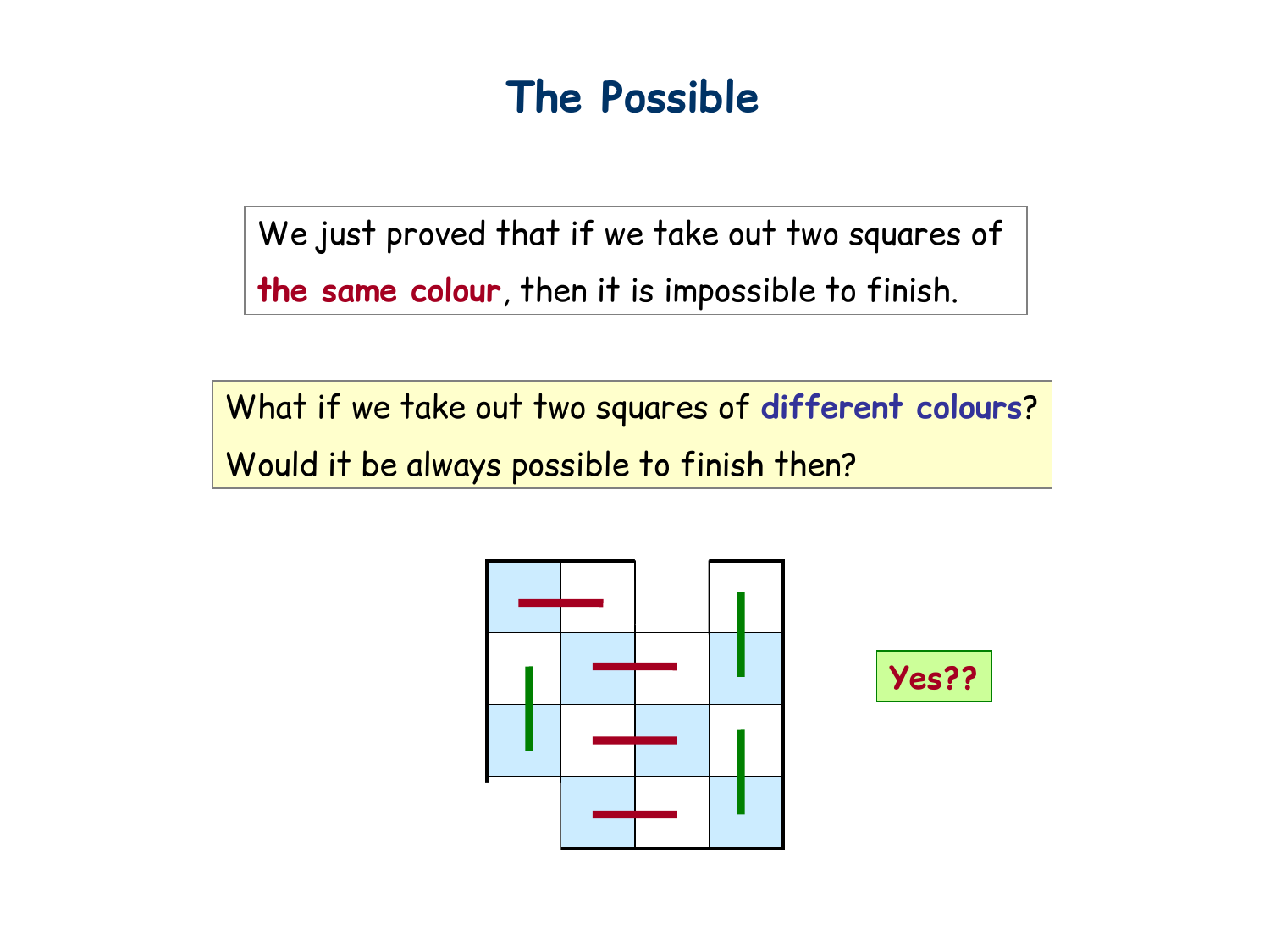

The Possible
We just proved that if we take out two squares of
the same colour, then it is impossible to finish.
What if we take out two squares of different colours?
Would it be always possible to finish then?

|  |  |  |  |
| --- | --- | --- | --- |
|  |  |  |  |
|  |  |  |  |
|  |  |  |  |

Yes??